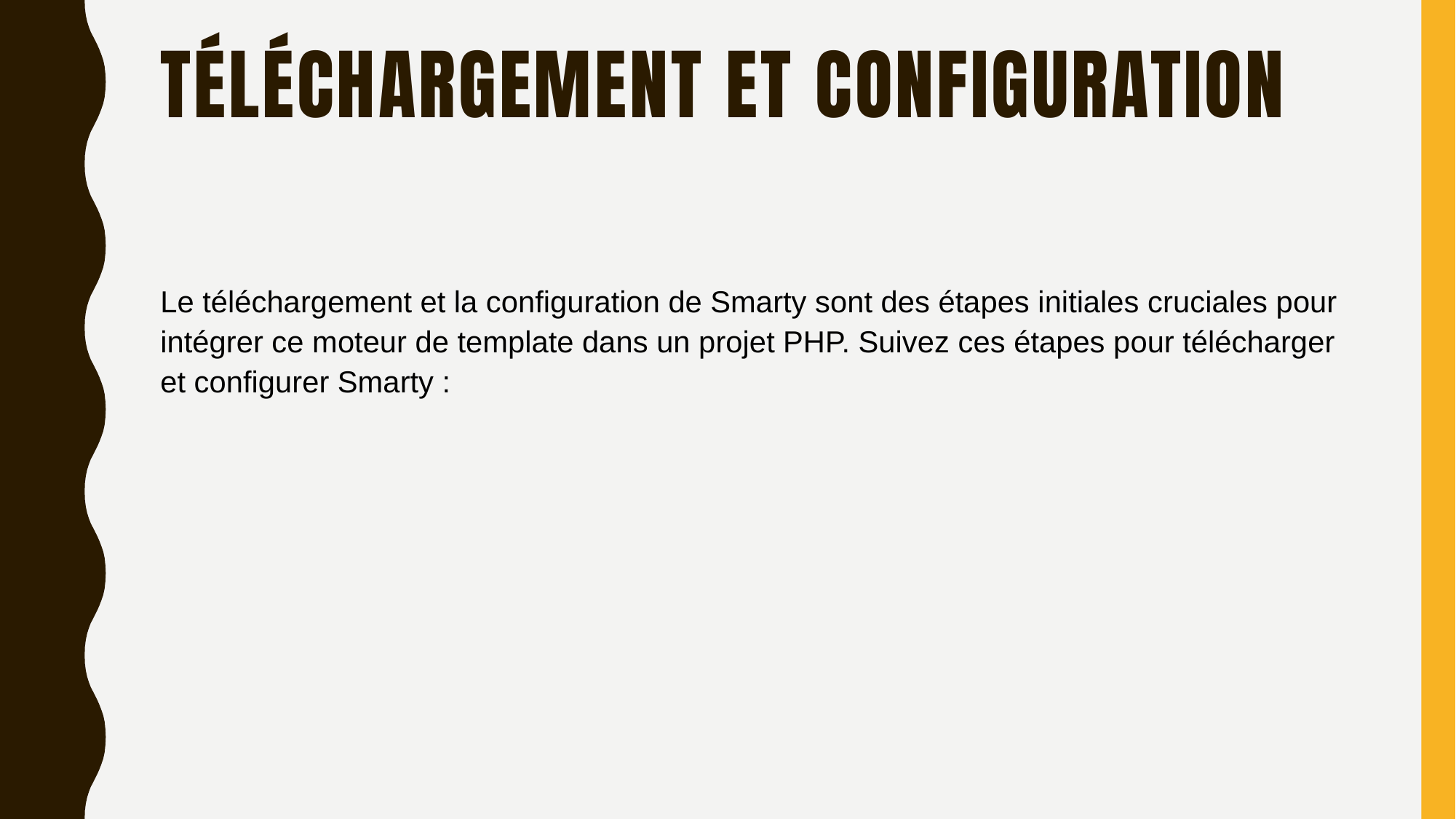

# Téléchargement et configuration
Le téléchargement et la configuration de Smarty sont des étapes initiales cruciales pour intégrer ce moteur de template dans un projet PHP. Suivez ces étapes pour télécharger et configurer Smarty :